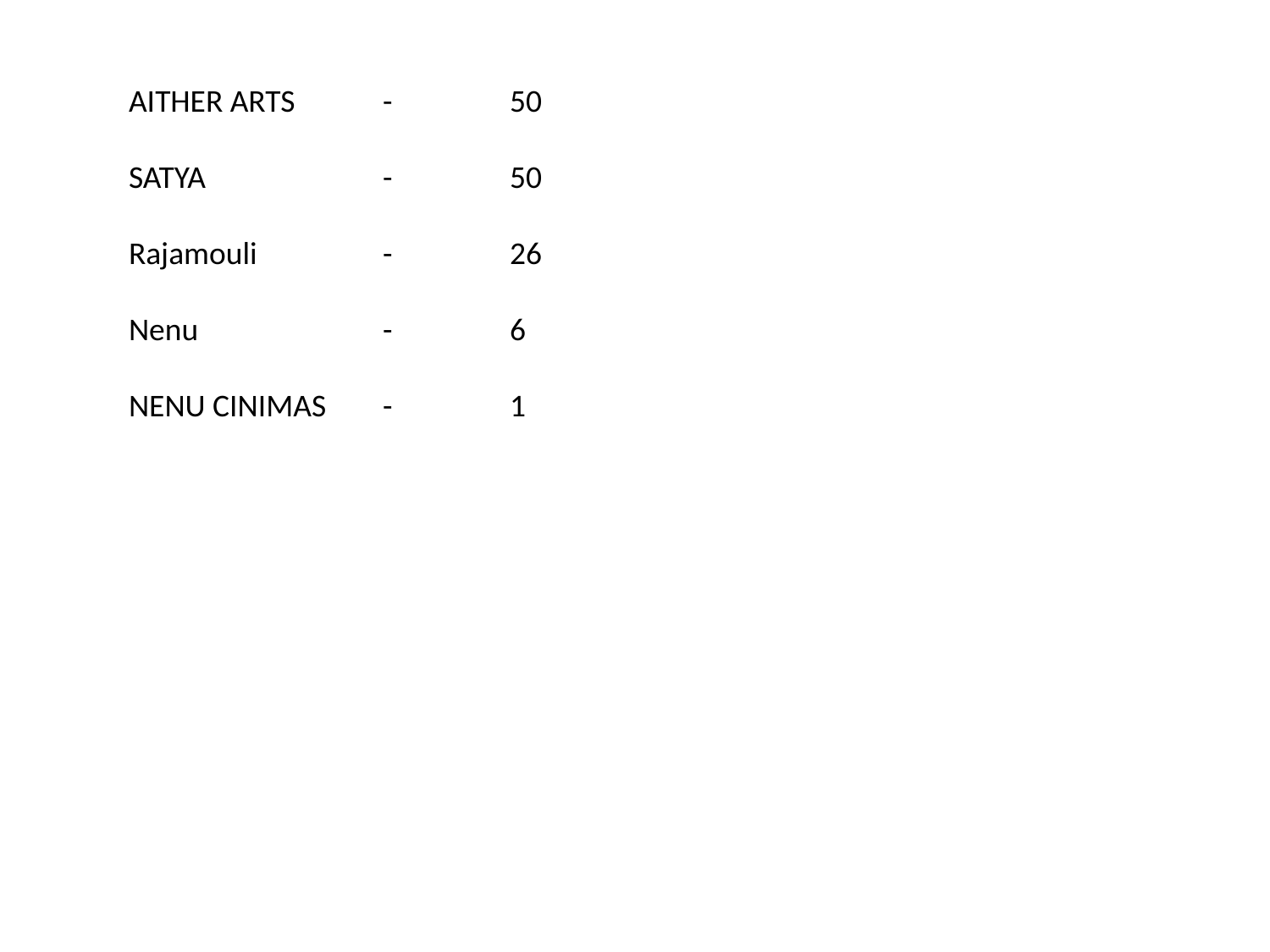

AITHER ARTS 	-	50

SATYA 		- 	50

Rajamouli	-	26

Nenu 		-	6

NENU CINIMAS	-	1